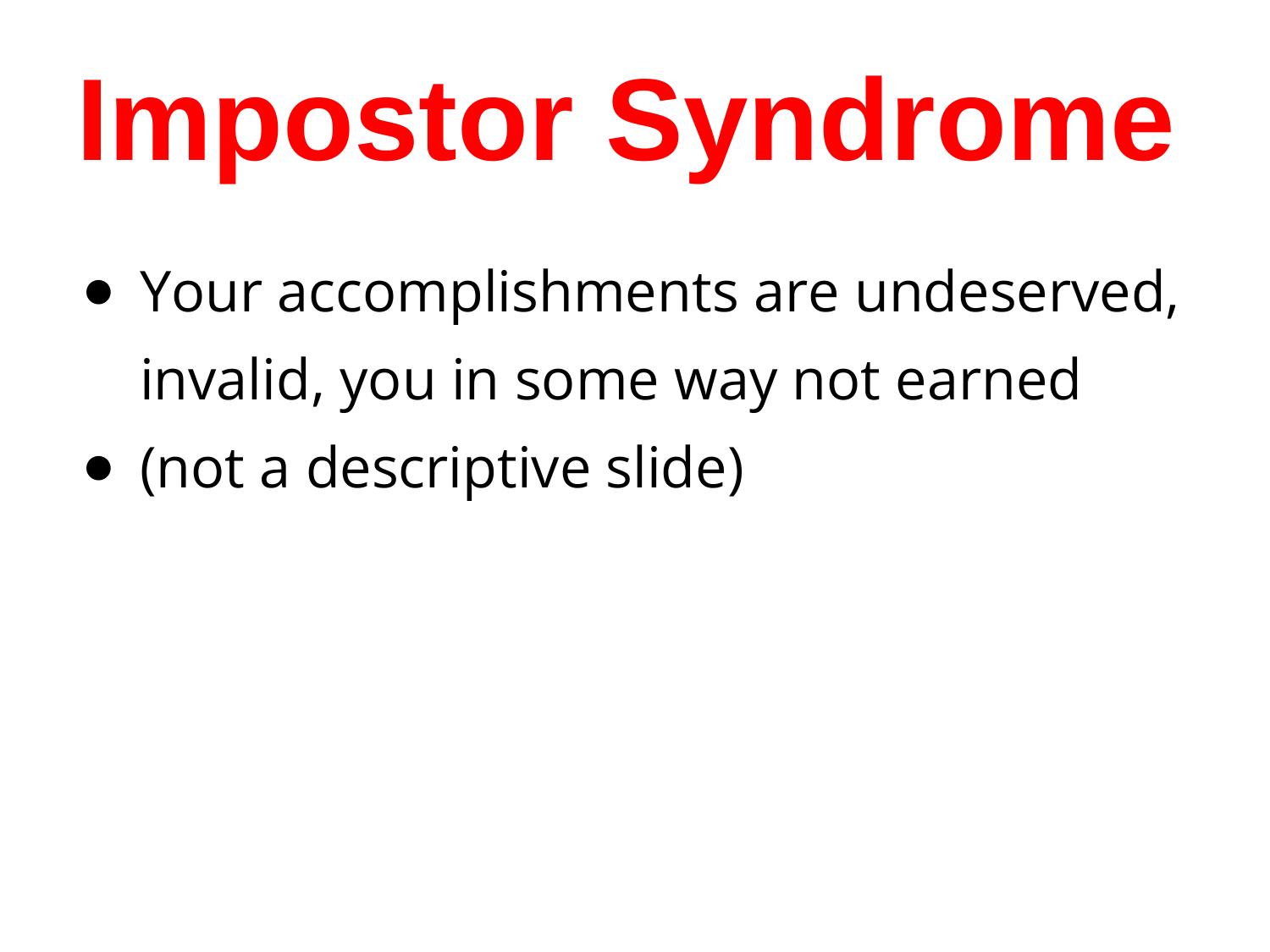

# Impostor Syndrome
Your accomplishments are undeserved, invalid, you in some way not earned
(not a descriptive slide)